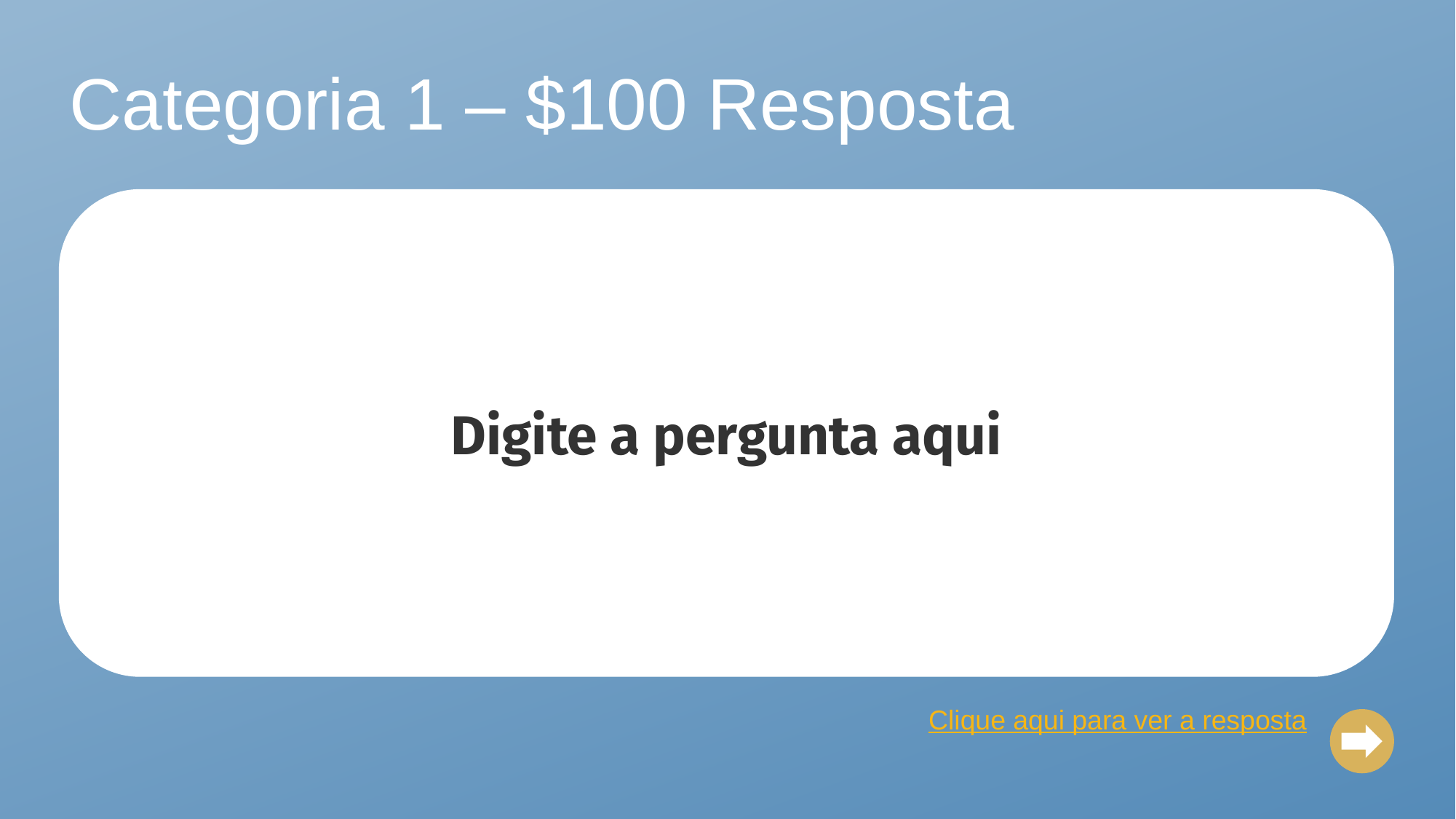

# Categoria 1 – $100 Resposta
Digite a pergunta aqui
Clique aqui para ver a resposta